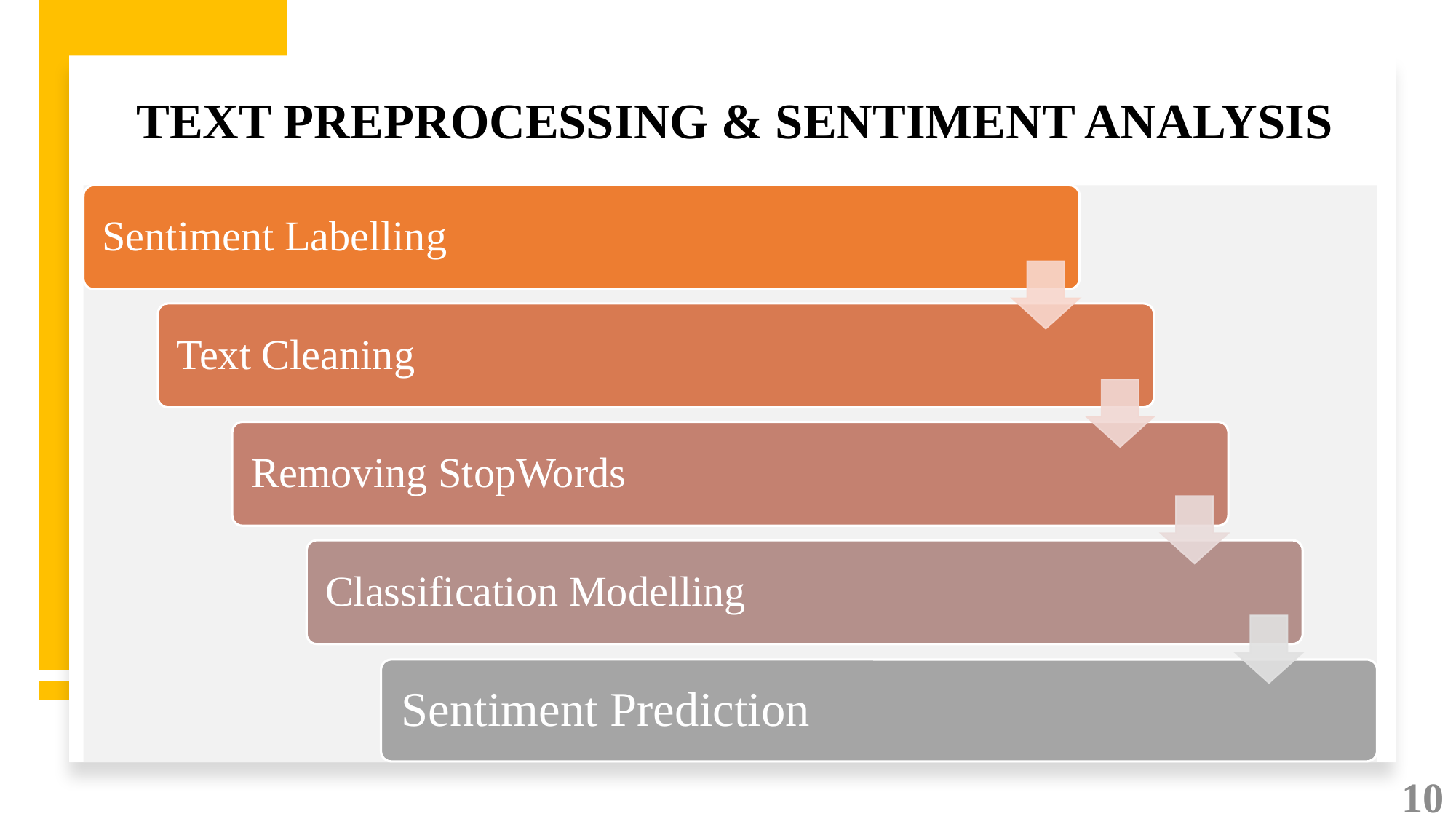

# TEXT PREPROCESSING & SENTIMENT ANALYSIS

Sentiment Labelling
Text Cleaning
Removing StopWords
Classification Modelling
Sentiment Prediction

10